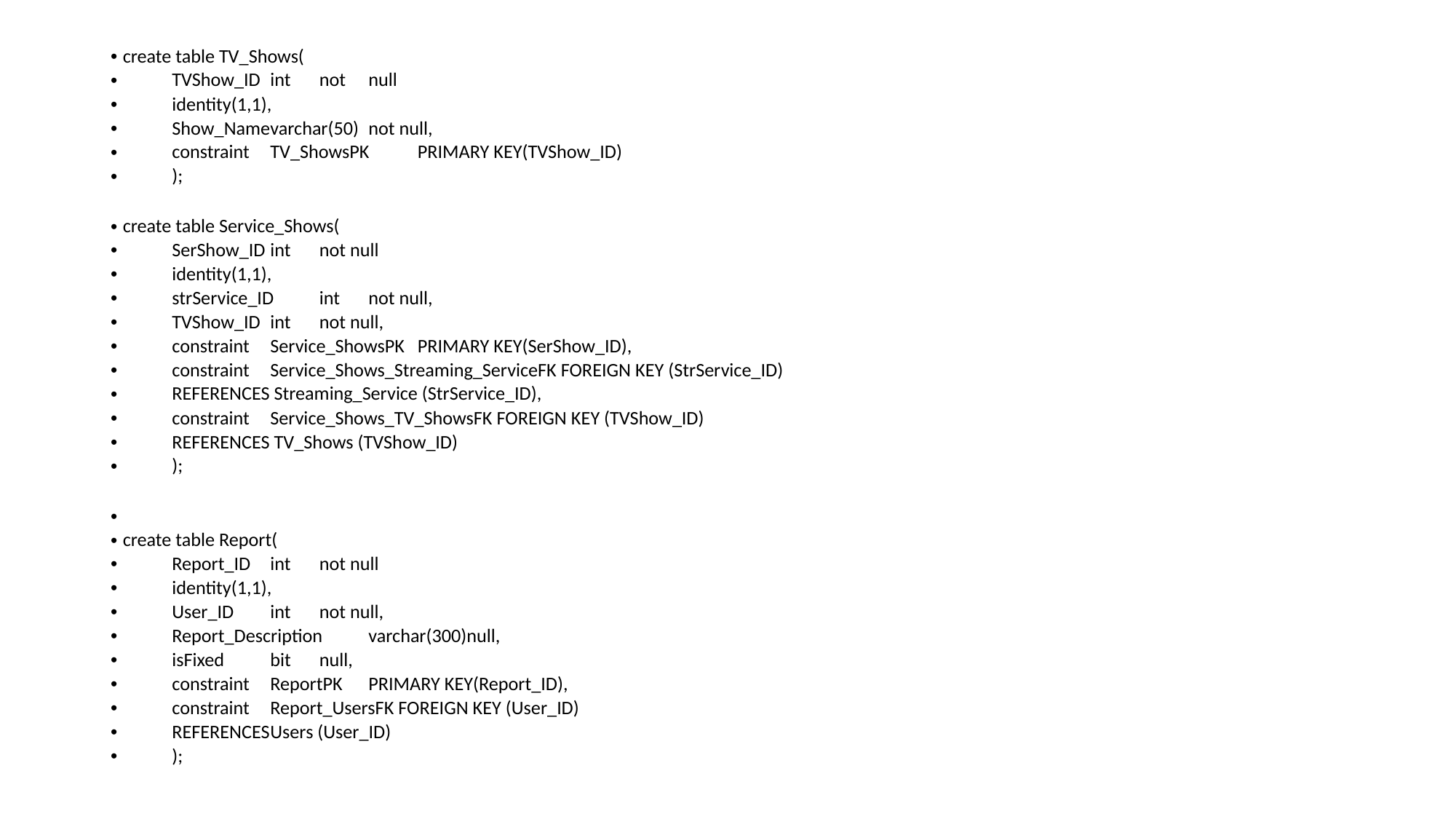

create table TV_Shows(
	TVShow_ID		int			not	null
					identity(1,1),
	Show_Name		varchar(50)	not null,
	constraint		TV_ShowsPK	PRIMARY KEY(TVShow_ID)
	);

create table Service_Shows(
	SerShow_ID		int			not null
					identity(1,1),
	strService_ID	int			not null,
	TVShow_ID		int			not null,
	constraint	Service_ShowsPK	PRIMARY KEY(SerShow_ID),
	constraint	Service_Shows_Streaming_ServiceFK FOREIGN KEY (StrService_ID)
				REFERENCES Streaming_Service (StrService_ID),
	constraint	Service_Shows_TV_ShowsFK FOREIGN KEY (TVShow_ID)
				REFERENCES TV_Shows (TVShow_ID)
	);

create table Report(
	Report_ID		int					not null
					identity(1,1),
	User_ID			int					not null,
	Report_Description	varchar(300)	null,
	isFixed			bit					null,
	constraint		ReportPK	PRIMARY KEY(Report_ID),
	constraint		Report_UsersFK FOREIGN KEY (User_ID)
					REFERENCES	Users (User_ID)
	);